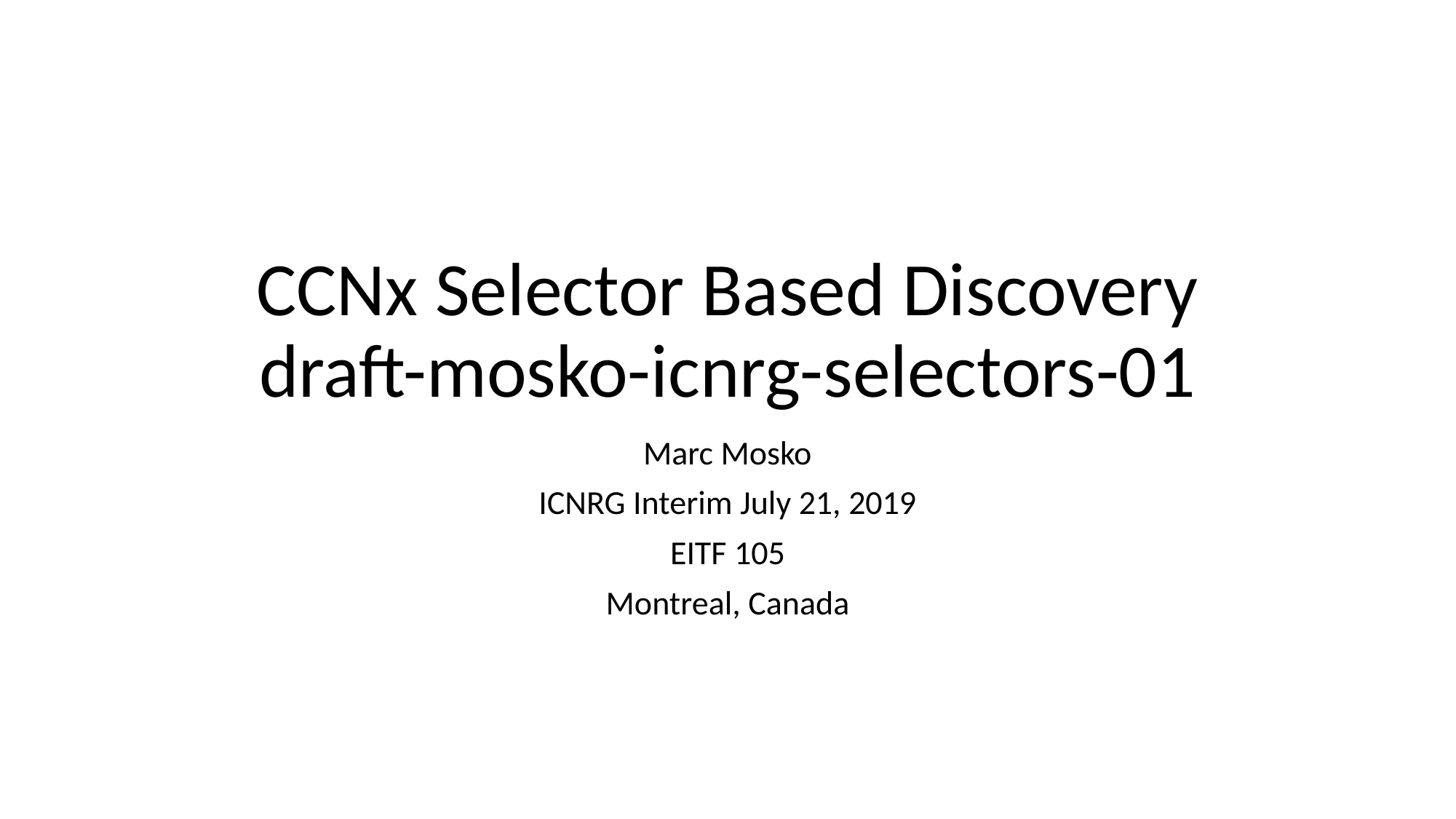

# CCNx Selector Based Discovery draft-mosko-icnrg-selectors-01
Marc Mosko
ICNRG Interim July 21, 2019
EITF 105
Montreal, Canada